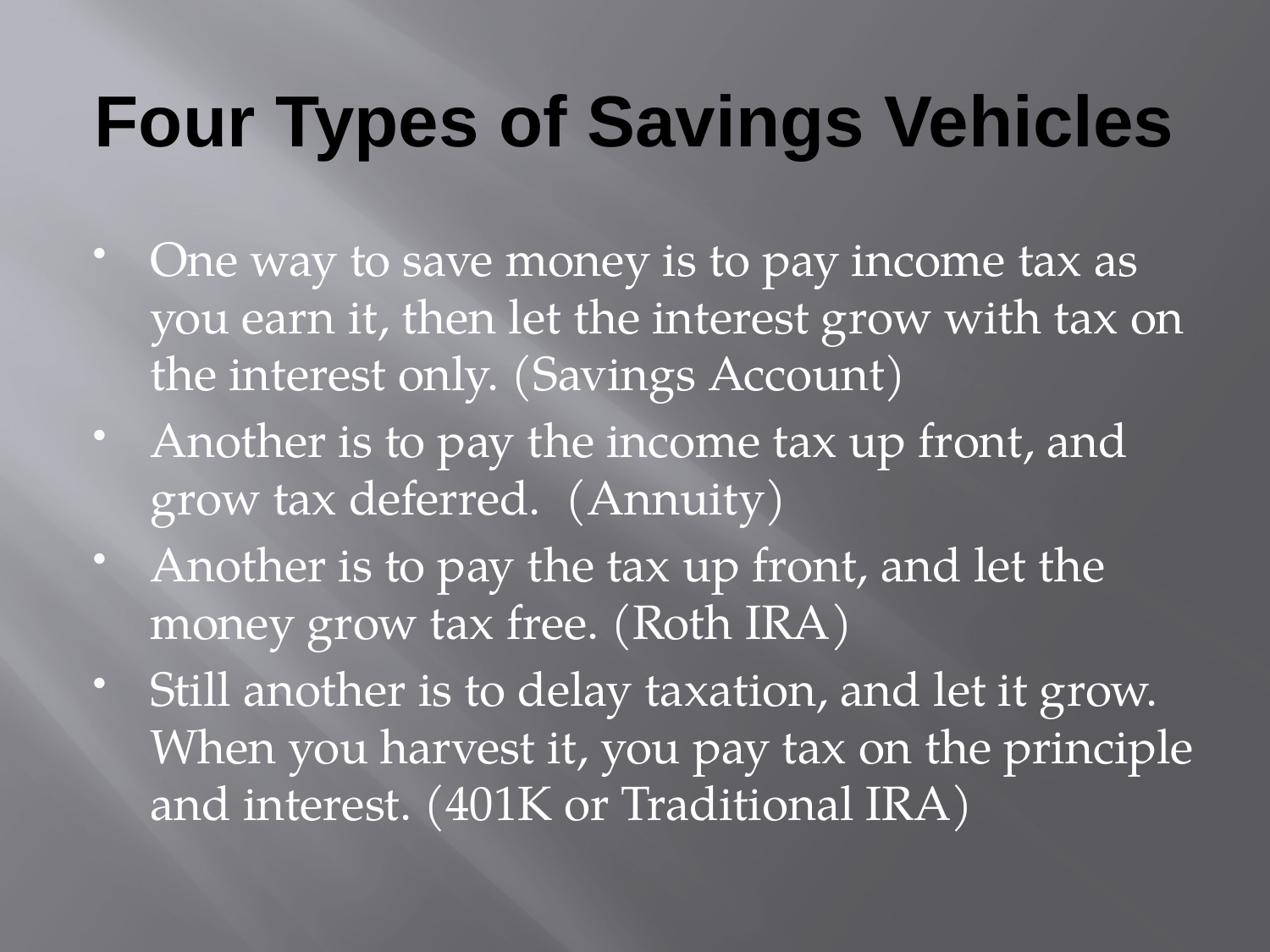

# Four Types of Savings Vehicles
One way to save money is to pay income tax as you earn it, then let the interest grow with tax on the interest only. (Savings Account)
Another is to pay the income tax up front, and grow tax deferred.  (Annuity)
Another is to pay the tax up front, and let the money grow tax free. (Roth IRA)
Still another is to delay taxation, and let it grow. When you harvest it, you pay tax on the principle and interest. (401K or Traditional IRA)